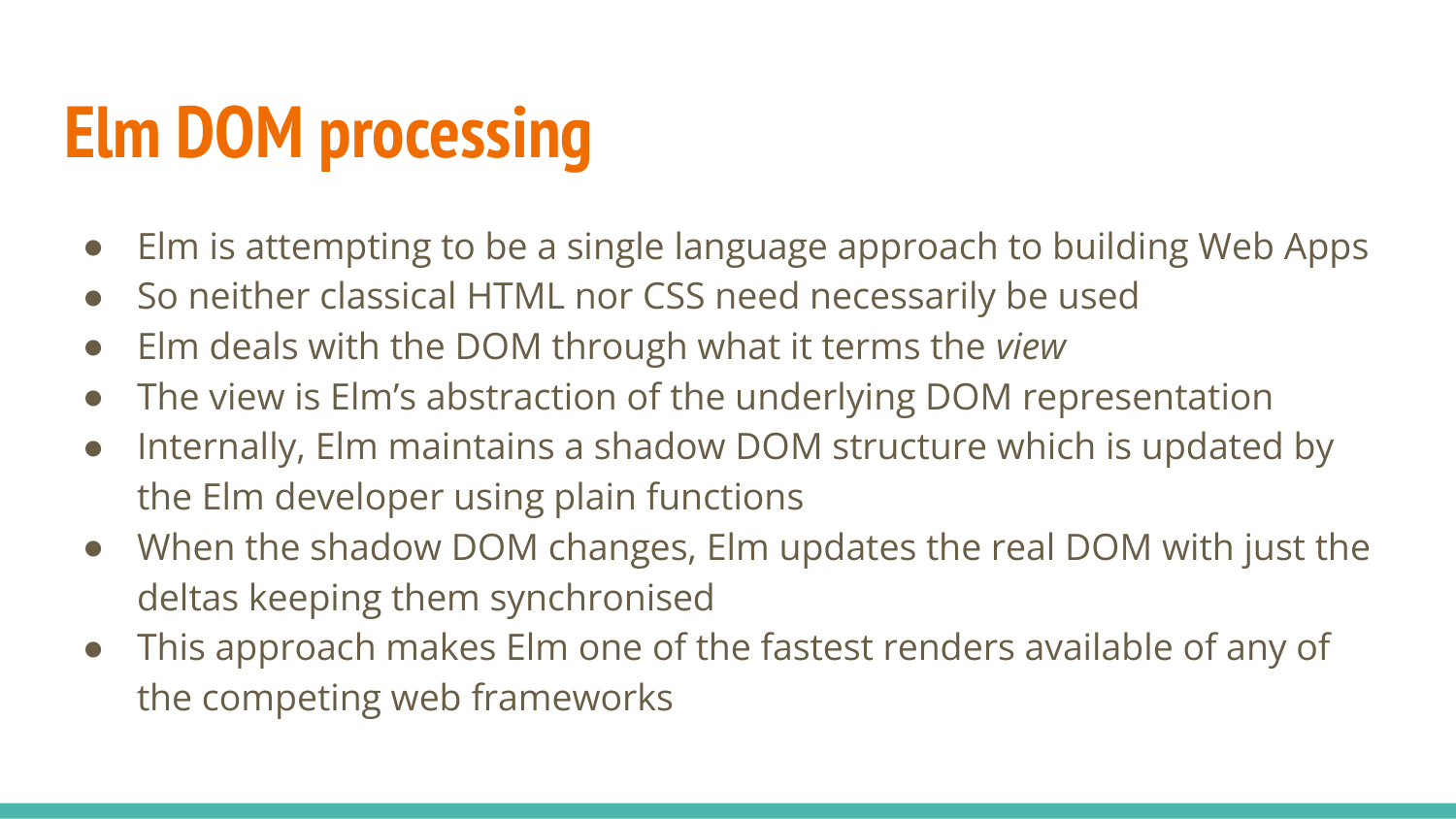

# Elm DOM processing
Elm is attempting to be a single language approach to building Web Apps
So neither classical HTML nor CSS need necessarily be used
Elm deals with the DOM through what it terms the view
The view is Elm’s abstraction of the underlying DOM representation
Internally, Elm maintains a shadow DOM structure which is updated by the Elm developer using plain functions
When the shadow DOM changes, Elm updates the real DOM with just the deltas keeping them synchronised
This approach makes Elm one of the fastest renders available of any of the competing web frameworks